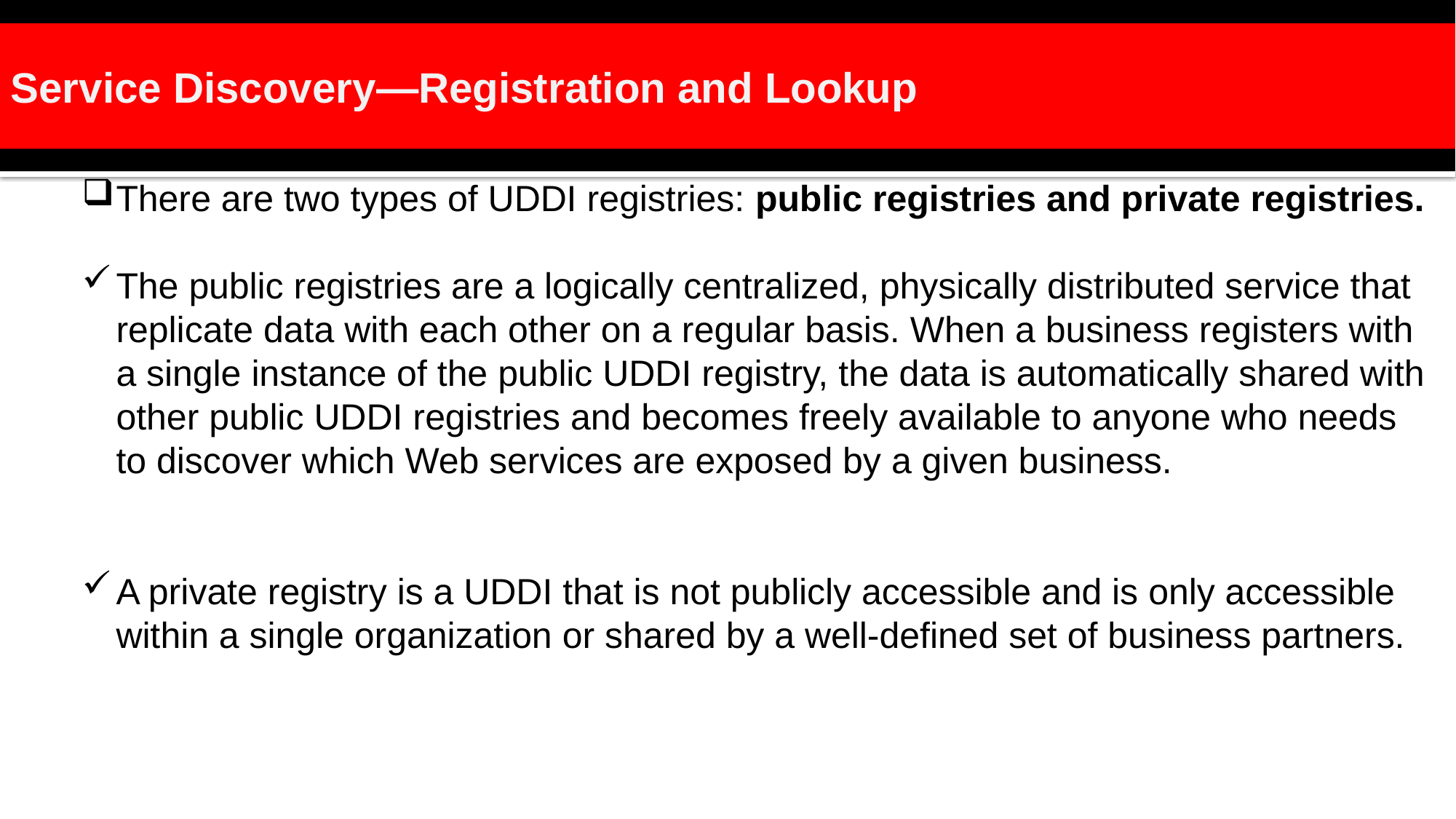

Service Discovery—Registration and Lookup
There are two types of UDDI registries: public registries and private registries.

The public registries are a logically centralized, physically distributed service that replicate data with each other on a regular basis. When a business registers with a single instance of the public UDDI registry, the data is automatically shared with other public UDDI registries and becomes freely available to anyone who needs to discover which Web services are exposed by a given business.

A private registry is a UDDI that is not publicly accessible and is only accessible within a single organization or shared by a well-defined set of business partners.